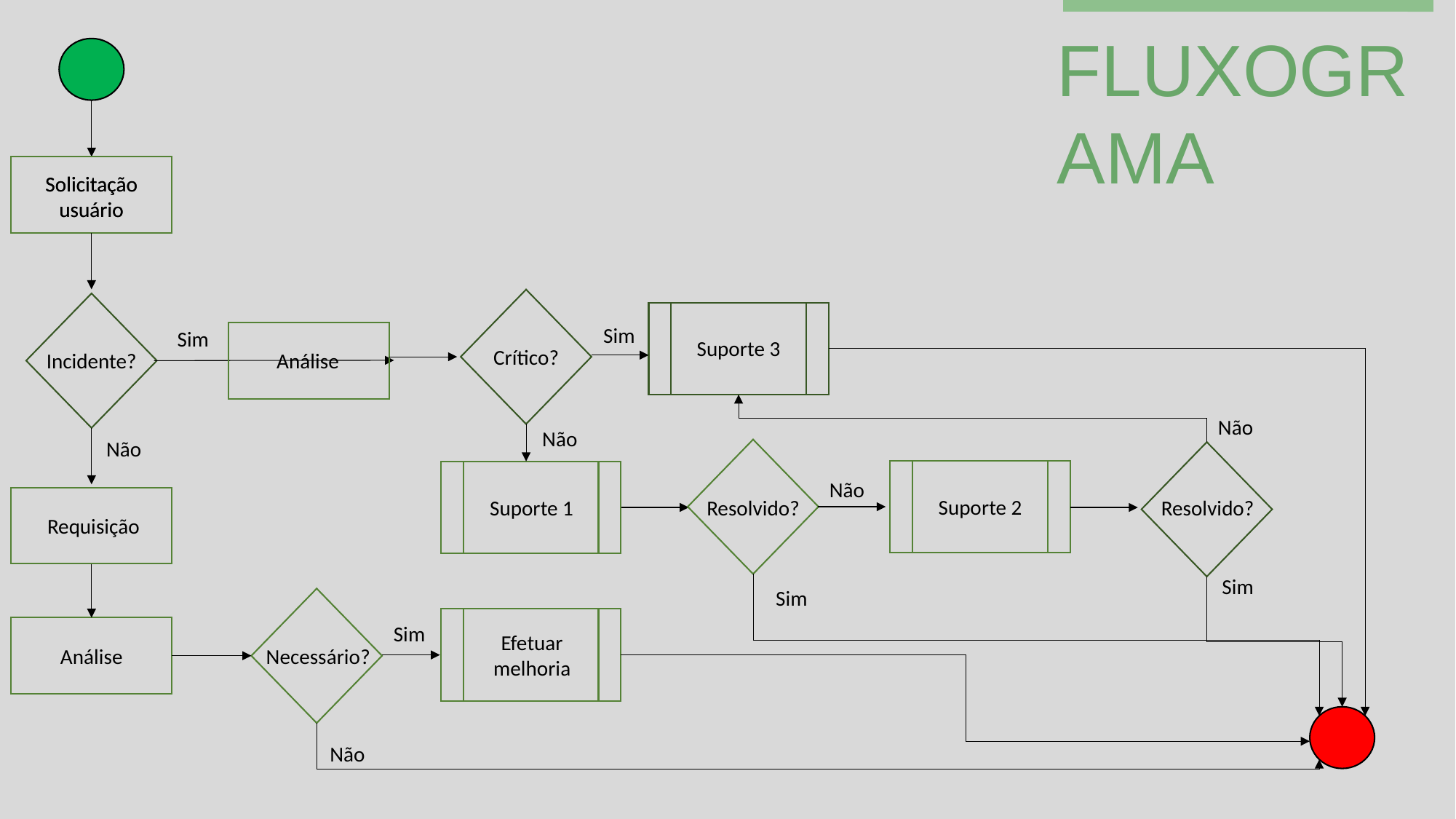

FLUXOGRAMA

#

Solicitação usuário
Solicitação usuário

Sim
Sim

Suporte 3
Crítico?
Análise
Incidente?
Não
Não
Não

Não

Suporte 2
Suporte 1
Resolvido?
Resolvido?
Requisição
Sim
Sim

Sim

Efetuar melhoria
Análise
Necessário?

Não